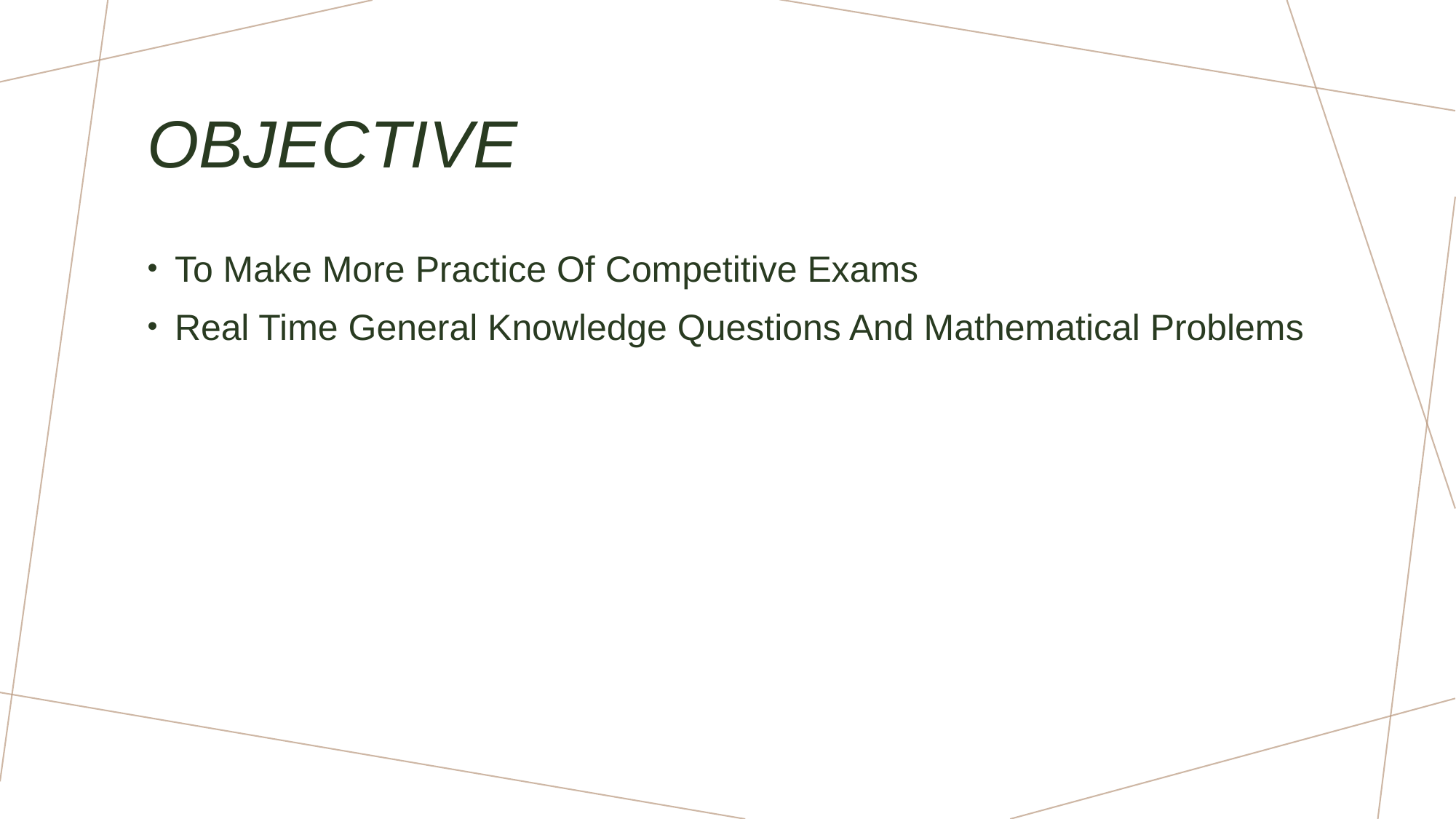

# Objective
To Make More Practice Of Competitive Exams
Real Time General Knowledge Questions And Mathematical Problems